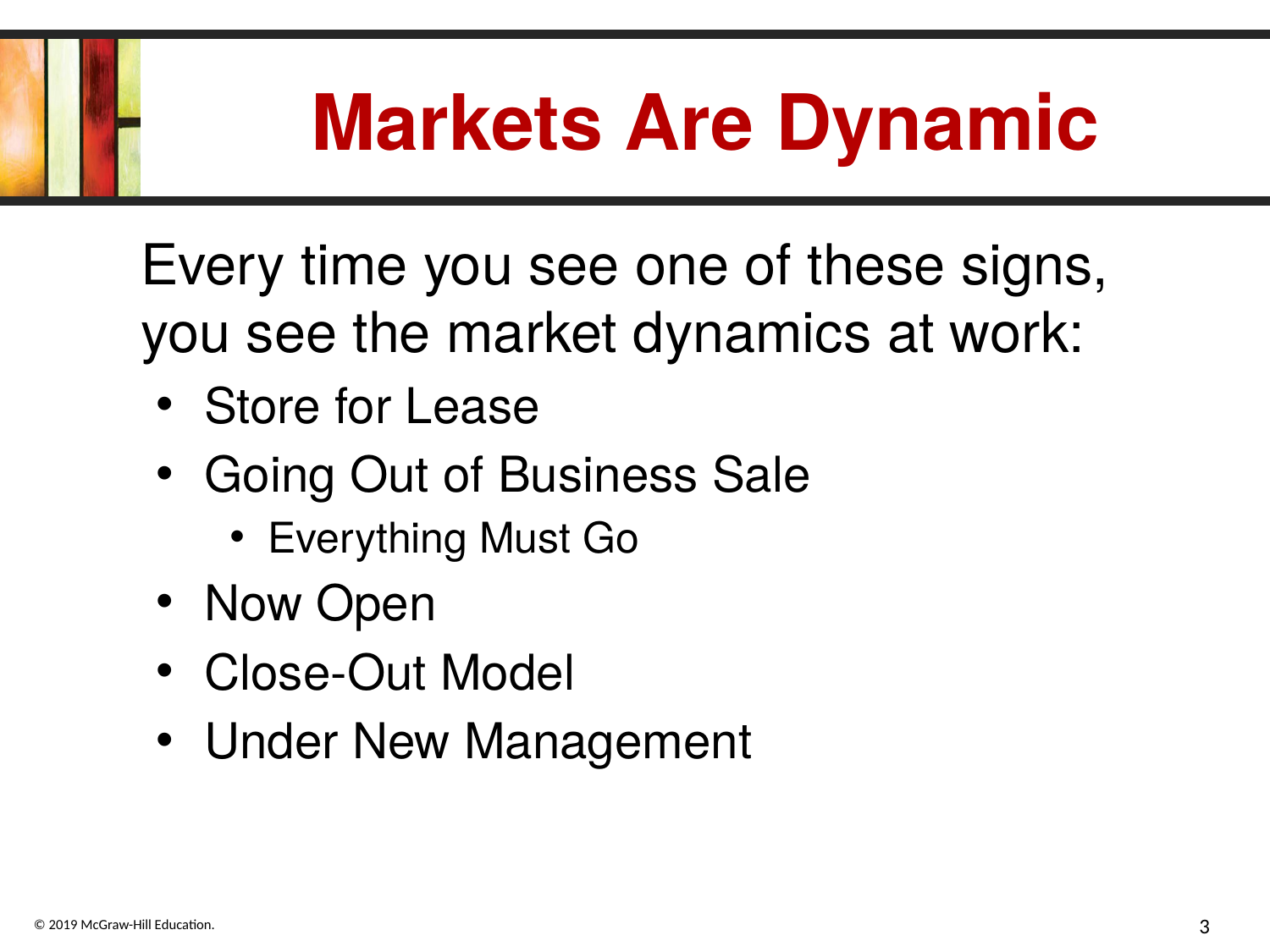

# Markets Are Dynamic
Every time you see one of these signs, you see the market dynamics at work:
Store for Lease
Going Out of Business Sale
Everything Must Go
Now Open
Close-Out Model
Under New Management